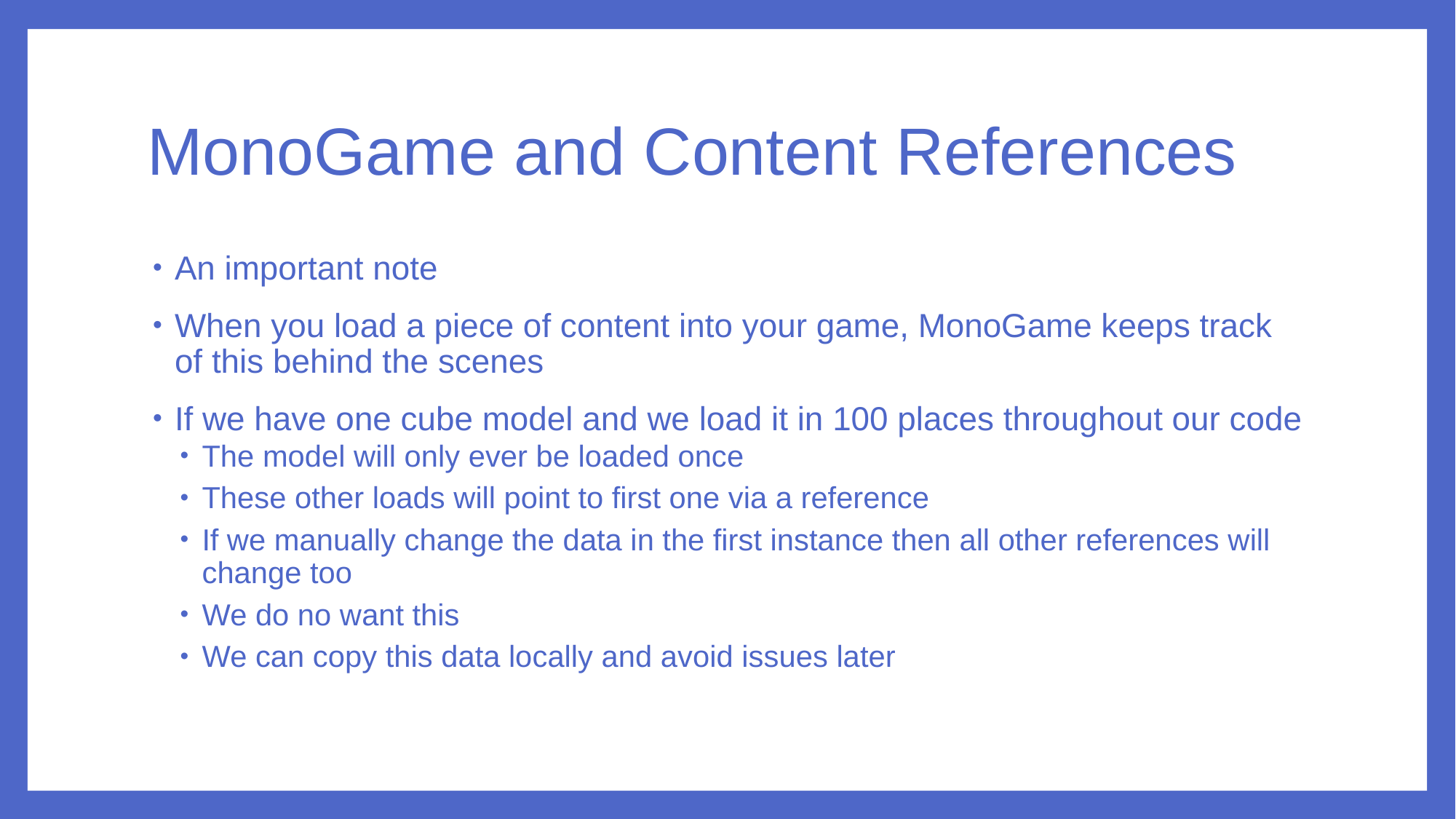

# MonoGame and Content References
An important note
When you load a piece of content into your game, MonoGame keeps track of this behind the scenes
If we have one cube model and we load it in 100 places throughout our code
The model will only ever be loaded once
These other loads will point to first one via a reference
If we manually change the data in the first instance then all other references will change too
We do no want this
We can copy this data locally and avoid issues later